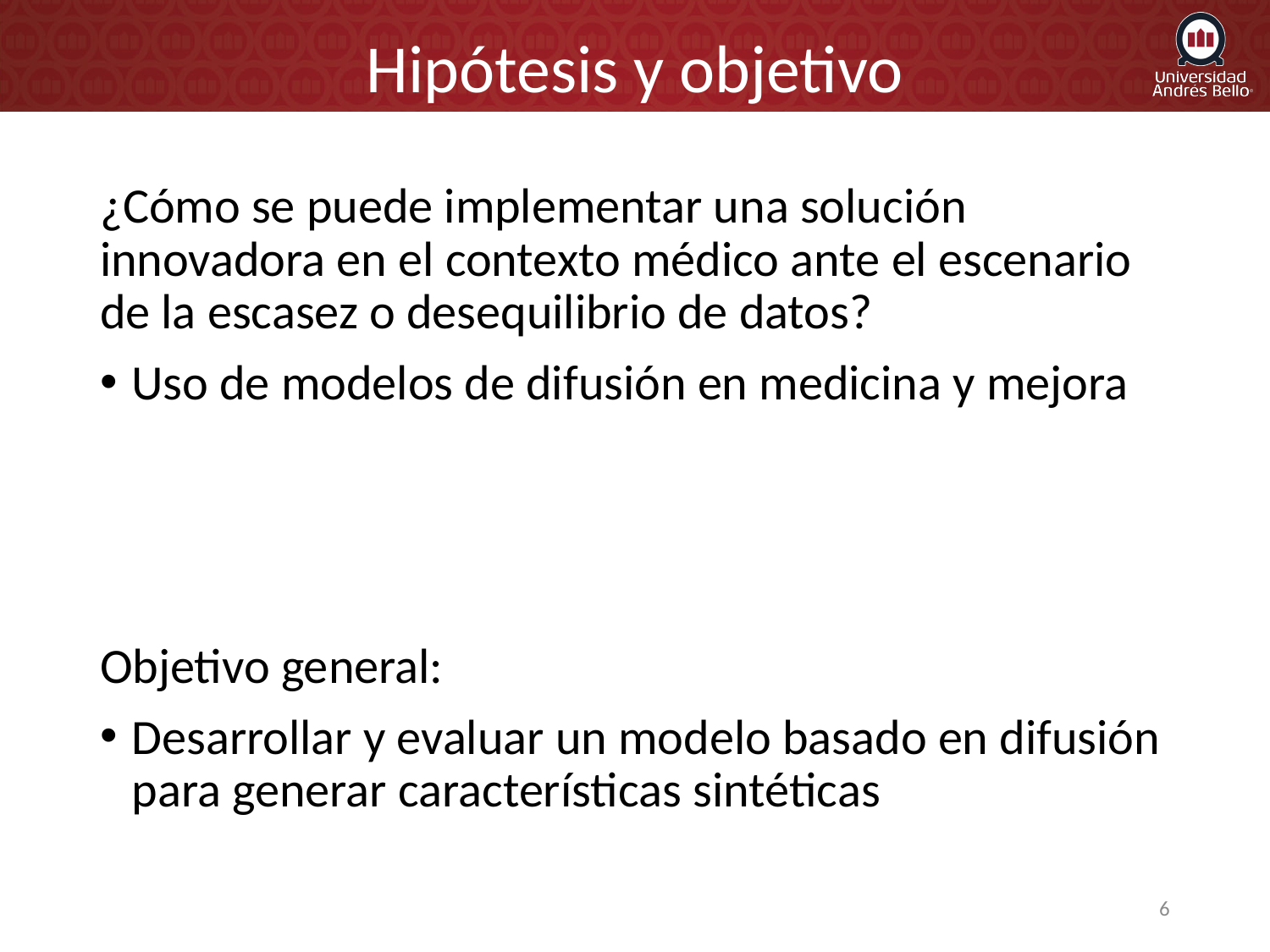

# Hipótesis y objetivo
¿Cómo se puede implementar una solución innovadora en el contexto médico ante el escenario de la escasez o desequilibrio de datos?
Uso de modelos de difusión en medicina y mejora

Objetivo general:
Desarrollar y evaluar un modelo basado en difusión para generar características sintéticas
6